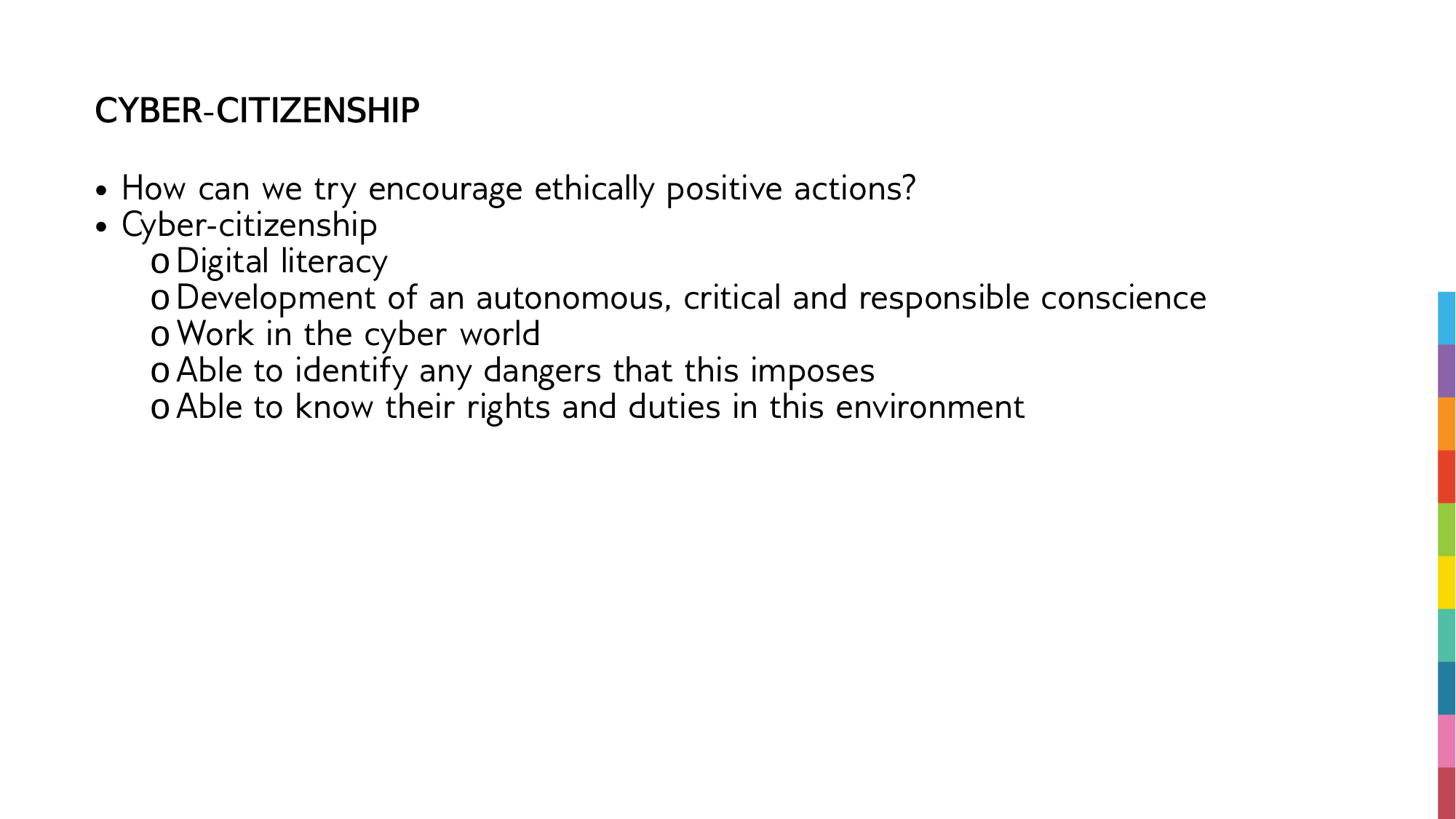

# CYBER-CITIZENSHIP
How can we try encourage ethically positive actions?
Cyber-citizenship
Digital literacy
Development of an autonomous, critical and responsible conscience
Work in the cyber world
Able to identify any dangers that this imposes
Able to know their rights and duties in this environment